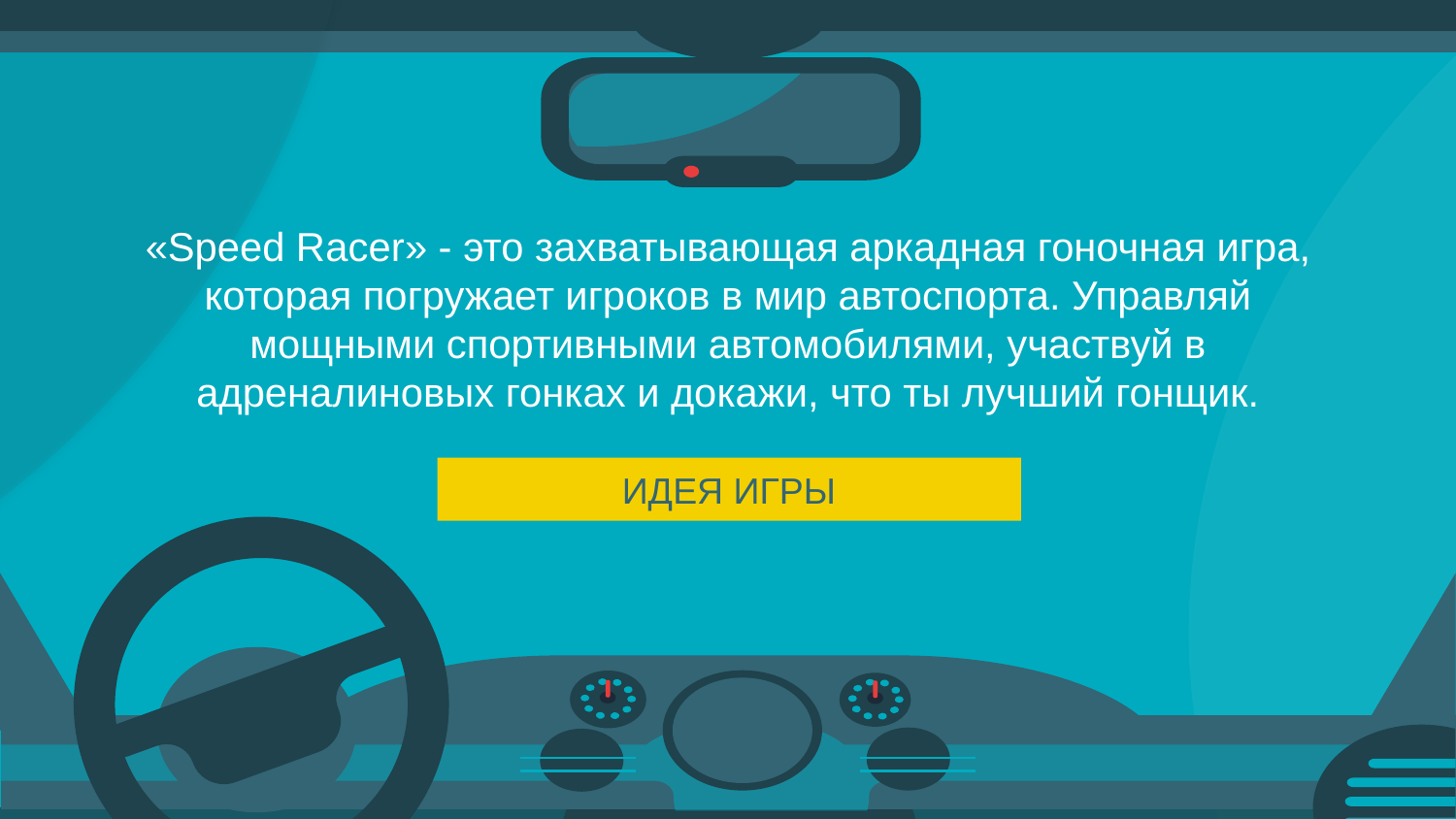

«Speed Racer» - это захватывающая аркадная гоночная игра, которая погружает игроков в мир автоспорта. Управляй мощными спортивными автомобилями, участвуй в адреналиновых гонках и докажи, что ты лучший гонщик.
# ИДЕЯ ИГРЫ